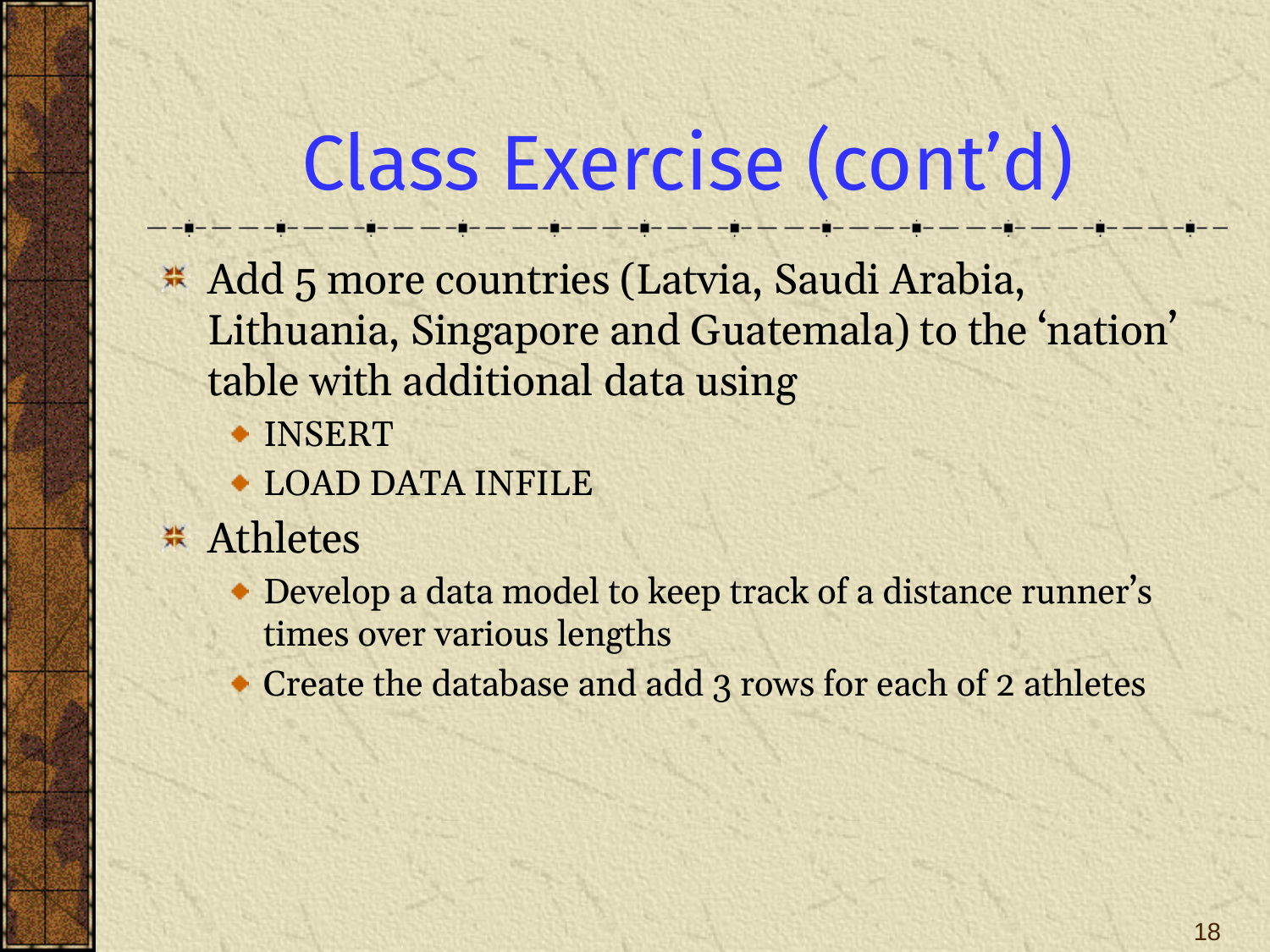

# Class Exercise (cont’d)
Add 5 more countries (Latvia, Saudi Arabia, Lithuania, Singapore and Guatemala) to the ‘nation’ table with additional data using
INSERT
LOAD DATA INFILE
Athletes
Develop a data model to keep track of a distance runner’s times over various lengths
Create the database and add 3 rows for each of 2 athletes
18